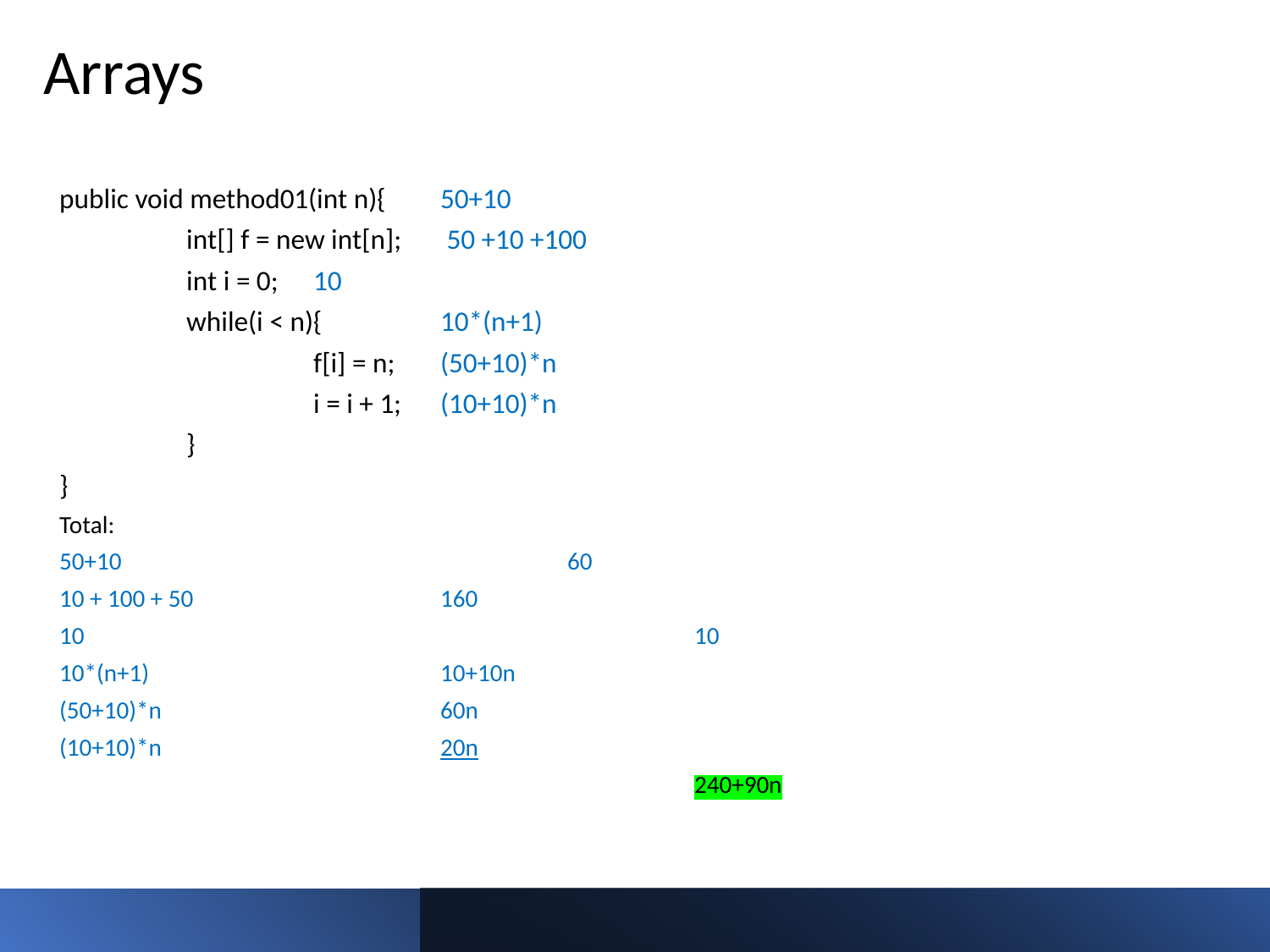

# Arrays
public void method01(int n){	50+10
	int[] f = new int[n];	 50 +10 +100
	int i = 0;	10
	while(i < n){	10*(n+1)
		f[i] = n;	(50+10)*n
		i = i + 1;	(10+10)*n
	}
}
Total:
50+10				60
10 + 100 + 50		160
10					10
10*(n+1)			10+10n
(50+10)*n			60n
(10+10)*n			20n
					240+90n